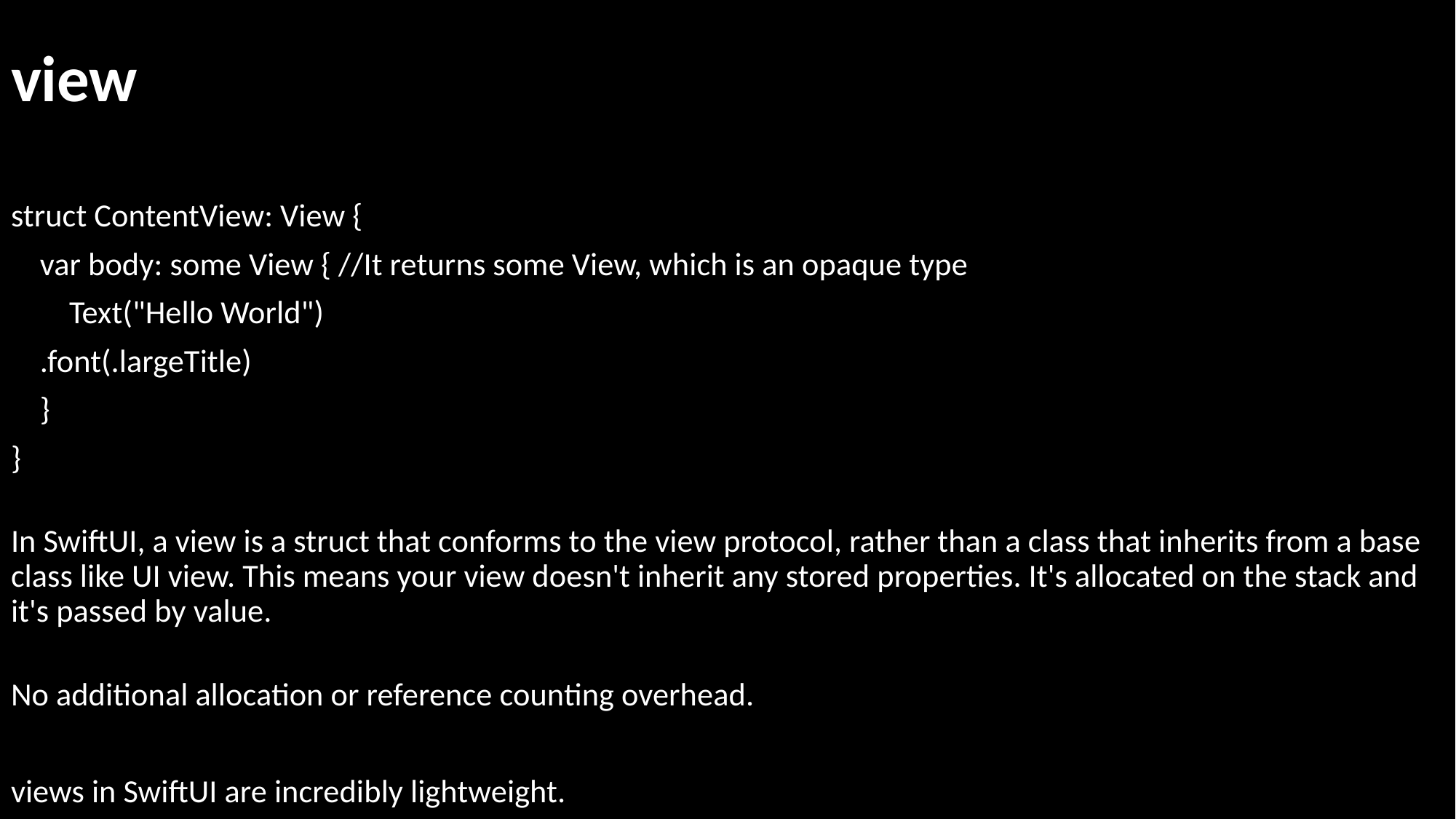

view
struct ContentView: View {
    var body: some View { //It returns some View, which is an opaque type
        Text("Hello World")
    .font(.largeTitle)
    }
}
In SwiftUI, a view is a struct that conforms to the view protocol, rather than a class that inherits from a base class like UI view. This means your view doesn't inherit any stored properties. It's allocated on the stack and it's passed by value.
No additional allocation or reference counting overhead.

views in SwiftUI are incredibly lightweight.